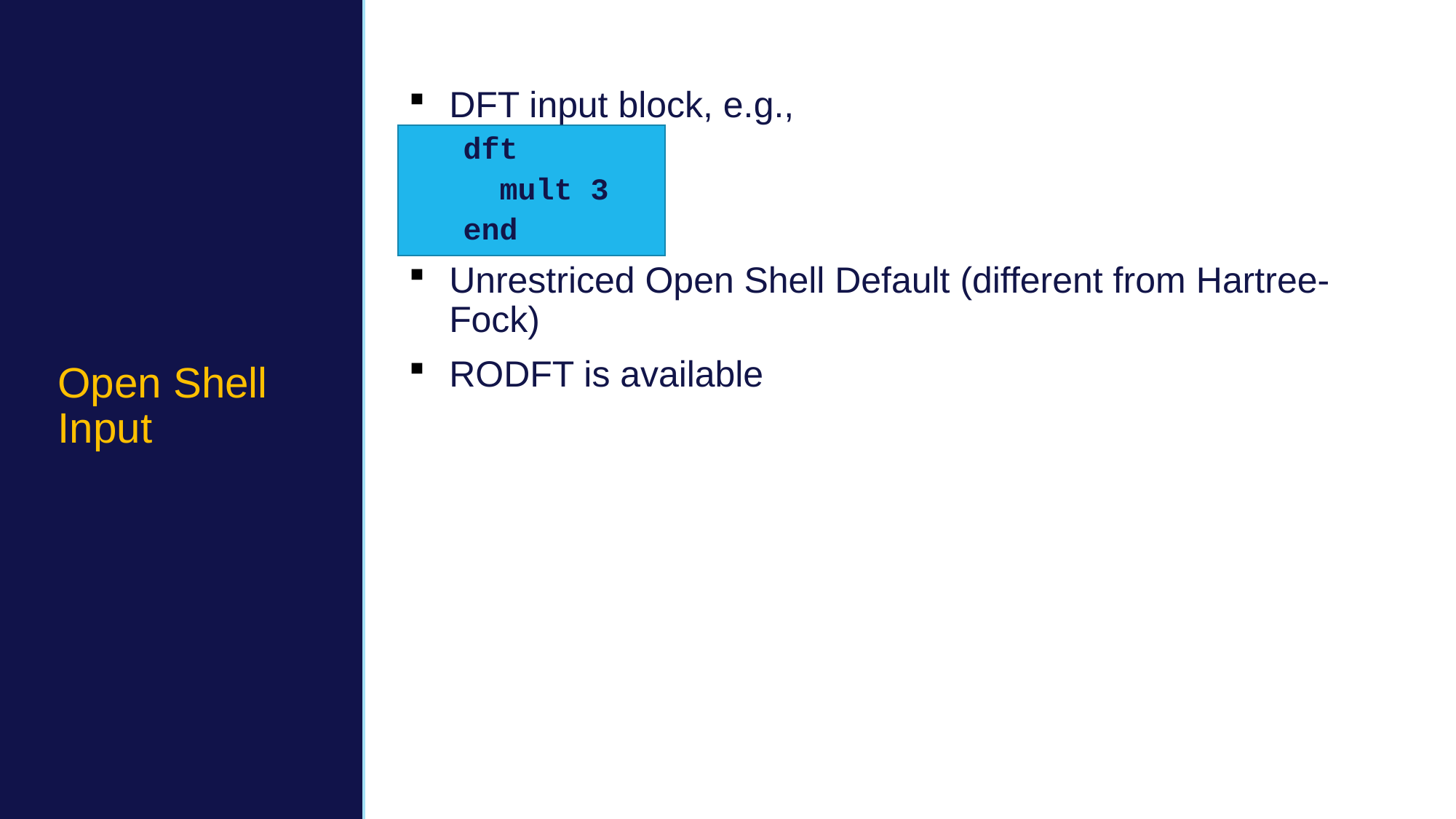

# Open Shell Input
DFT input block, e.g.,
dft
  mult 3
end
Unrestriced Open Shell Default (different from Hartree-Fock)
RODFT is available